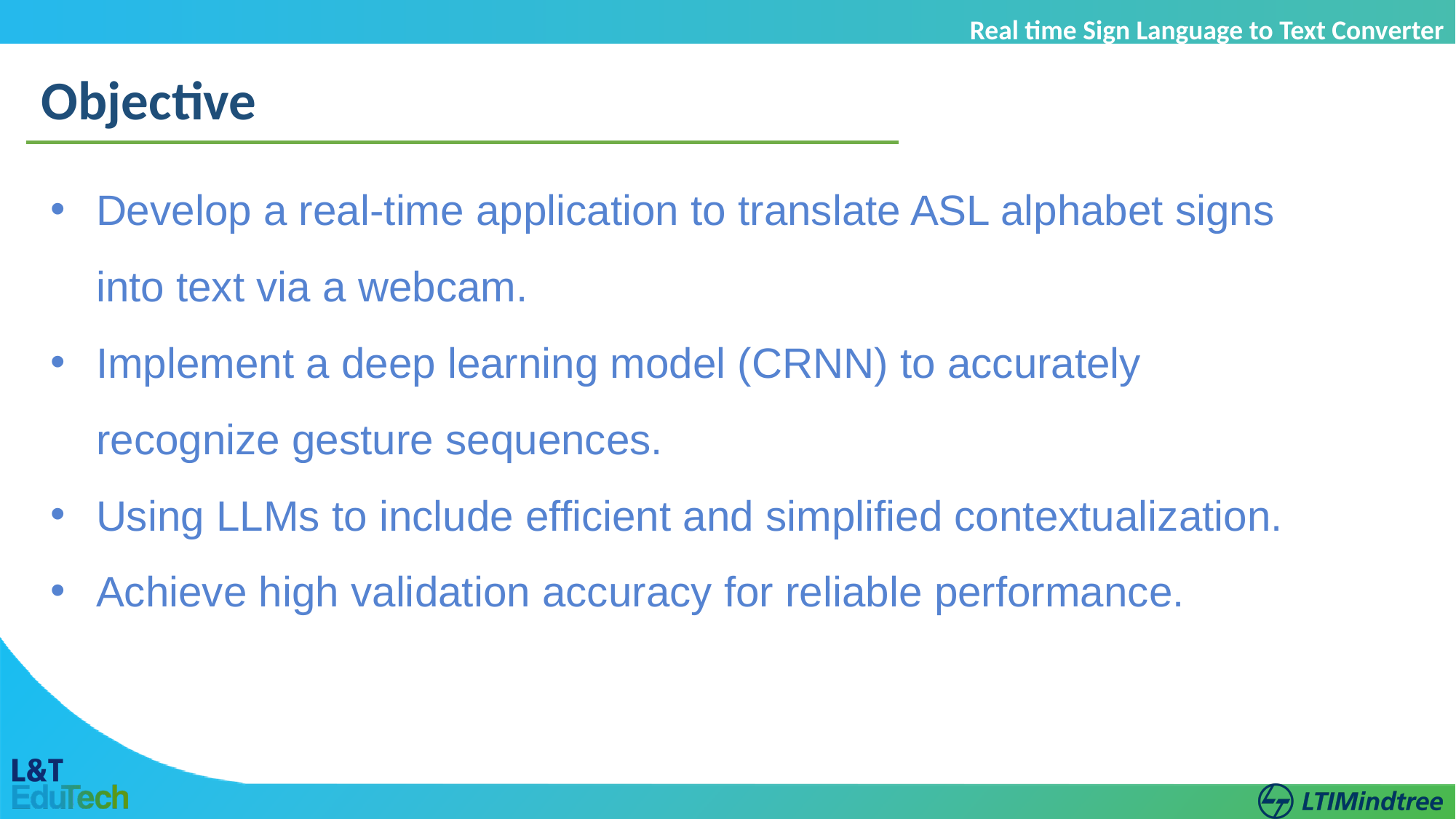

Real time Sign Language to Text Converter

Objective
Develop a real-time application to translate ASL alphabet signs into text via a webcam.
Implement a deep learning model (CRNN) to accurately recognize gesture sequences.
Using LLMs to include efficient and simplified contextualization.
Achieve high validation accuracy for reliable performance.